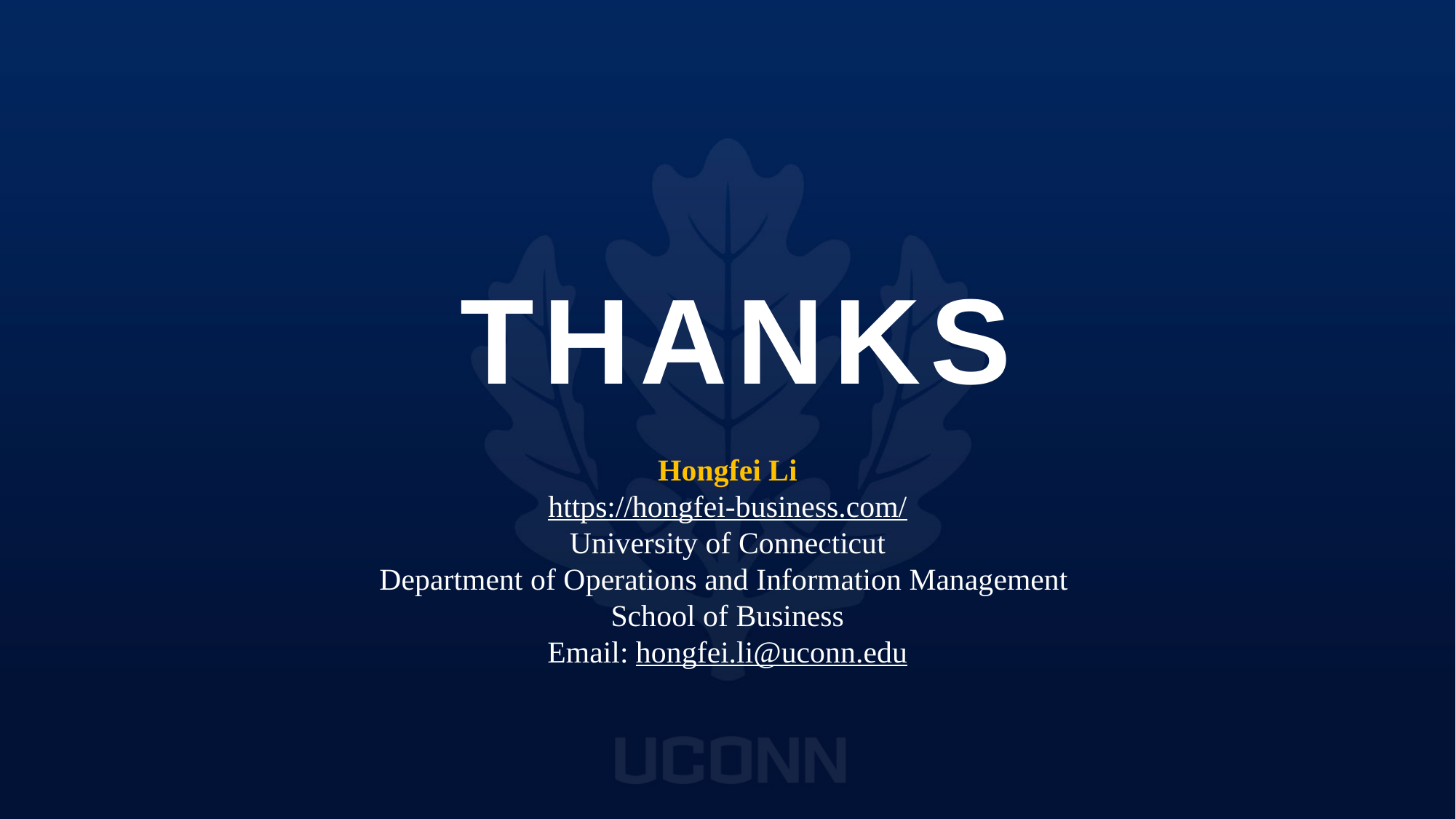

THANKS
Hongfei Li
https://hongfei-business.com/
University of Connecticut
Department of Operations and Information Management
School of Business
Email: hongfei.li@uconn.edu